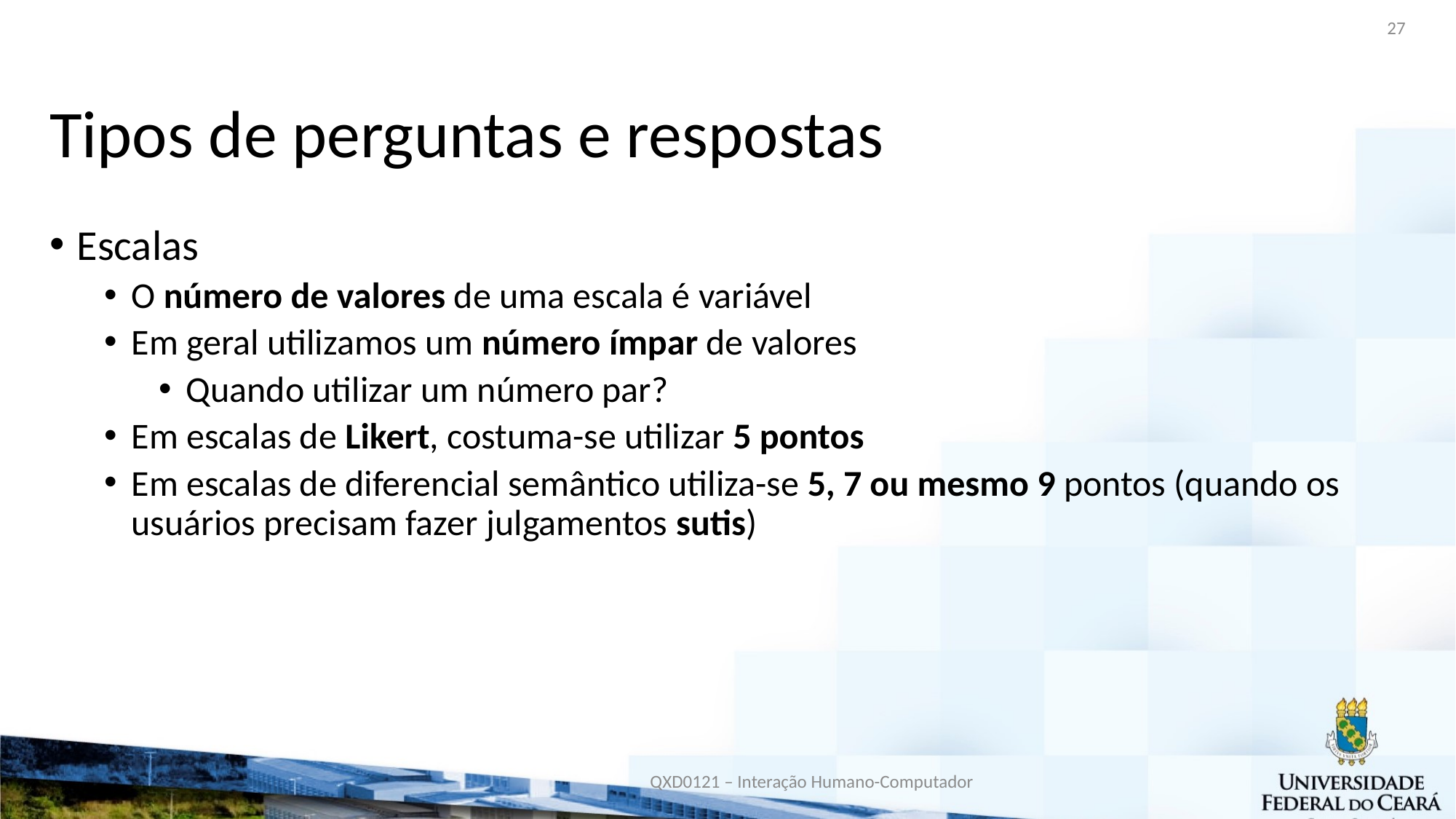

27
# Tipos de perguntas e respostas
Escalas
O número de valores de uma escala é variável
Em geral utilizamos um número ímpar de valores
Quando utilizar um número par?
Em escalas de Likert, costuma-se utilizar 5 pontos
Em escalas de diferencial semântico utiliza-se 5, 7 ou mesmo 9 pontos (quando os usuários precisam fazer julgamentos sutis)
QXD0121 – Interação Humano-Computador